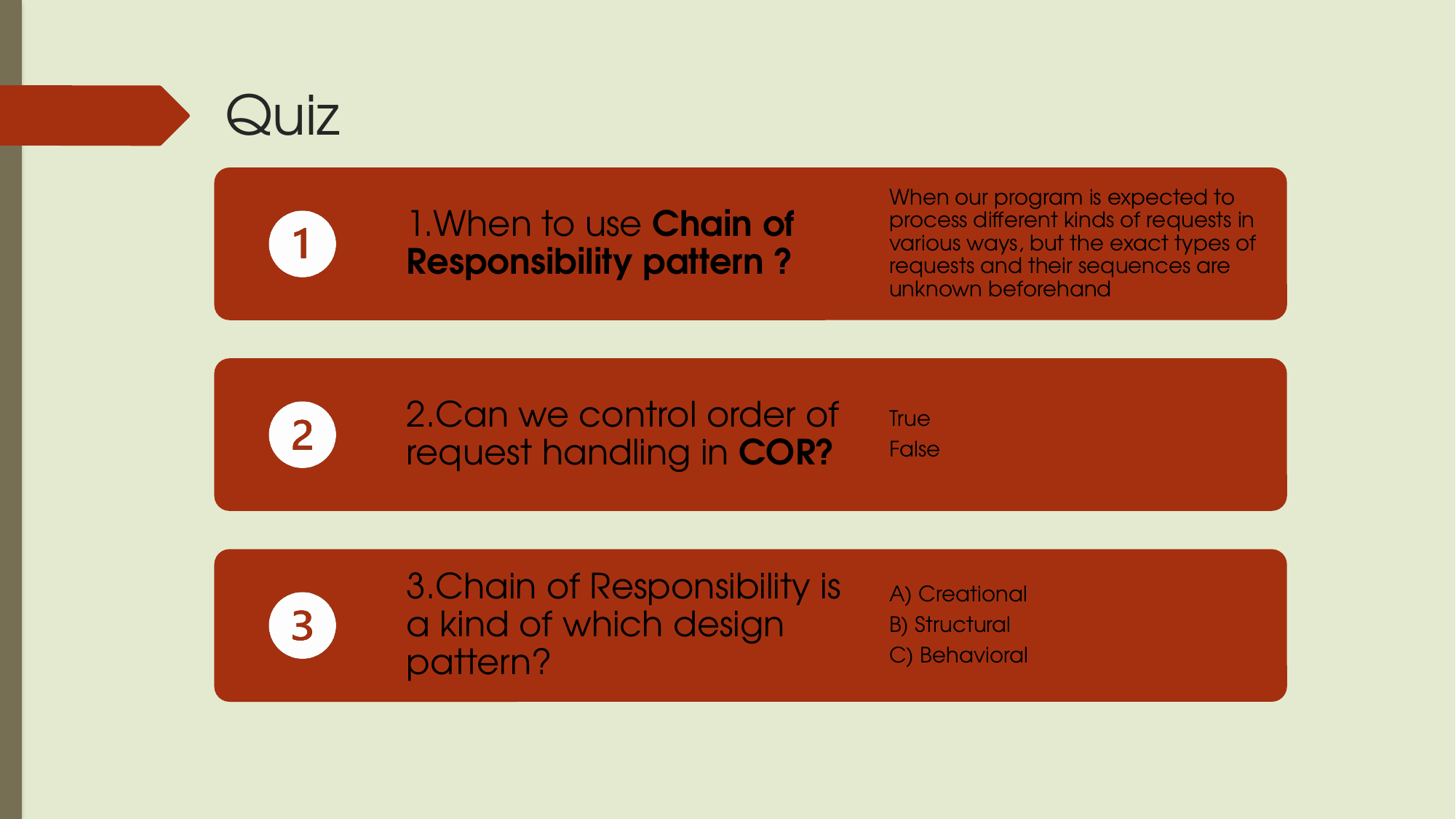

# Quiz

1.When to use Chain of Responsibility pattern ?
When our program is expected to process different kinds of requests in various ways, but the exact types of requests and their sequences are unknown beforehand
2.Can we control order of request handling in COR?
True
False
3.Chain of Responsibility is a kind of which design pattern?
A) Creational
B) Structural
C) Behavioral